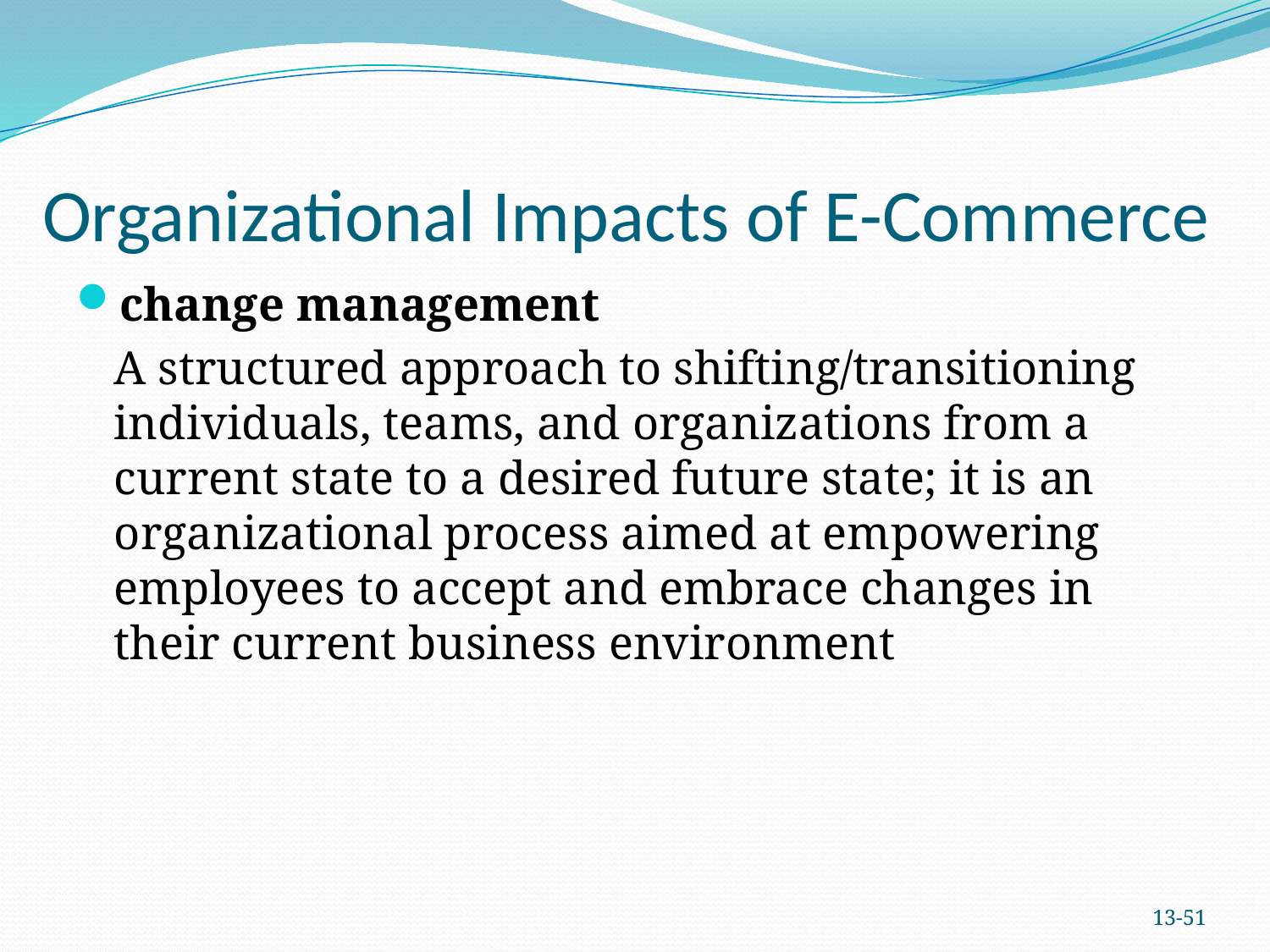

# Organizational Impacts of E-Commerce
change management
	A structured approach to shifting/transitioning individuals, teams, and organizations from a current state to a desired future state; it is an organizational process aimed at empowering employees to accept and embrace changes in their current business environment
13-51